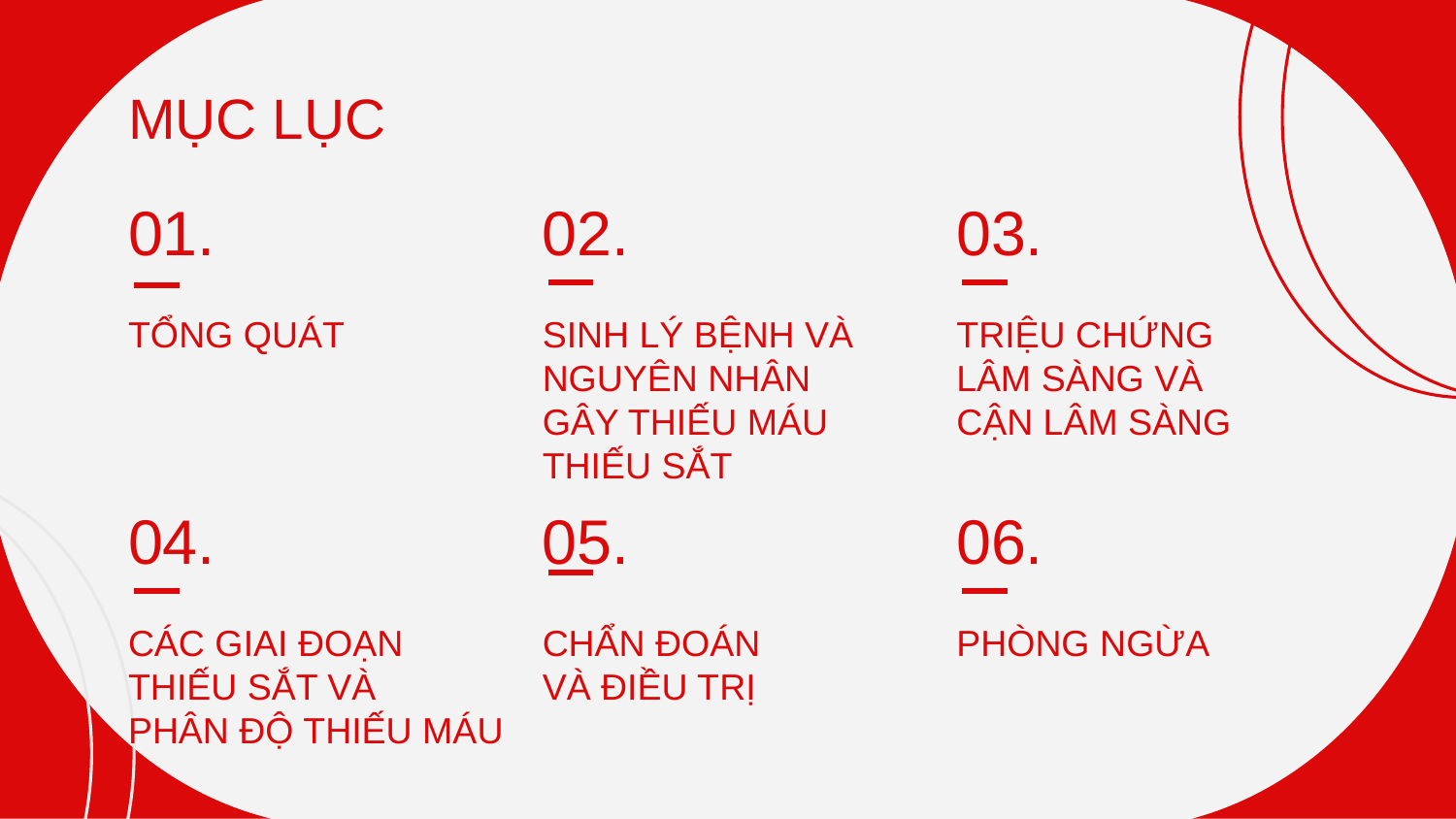

# MỤC LỤC
01.
02.
03.
TỔNG QUÁT
SINH LÝ BỆNH VÀ NGUYÊN NHÂN
GÂY THIẾU MÁU THIẾU SẮT
TRIỆU CHỨNG
LÂM SÀNG VÀ
CẬN LÂM SÀNG
04.
05.
06.
CÁC GIAI ĐOẠN
THIẾU SẮT VÀ
PHÂN ĐỘ THIẾU MÁU
CHẨN ĐOÁN
VÀ ĐIỀU TRỊ
PHÒNG NGỪA